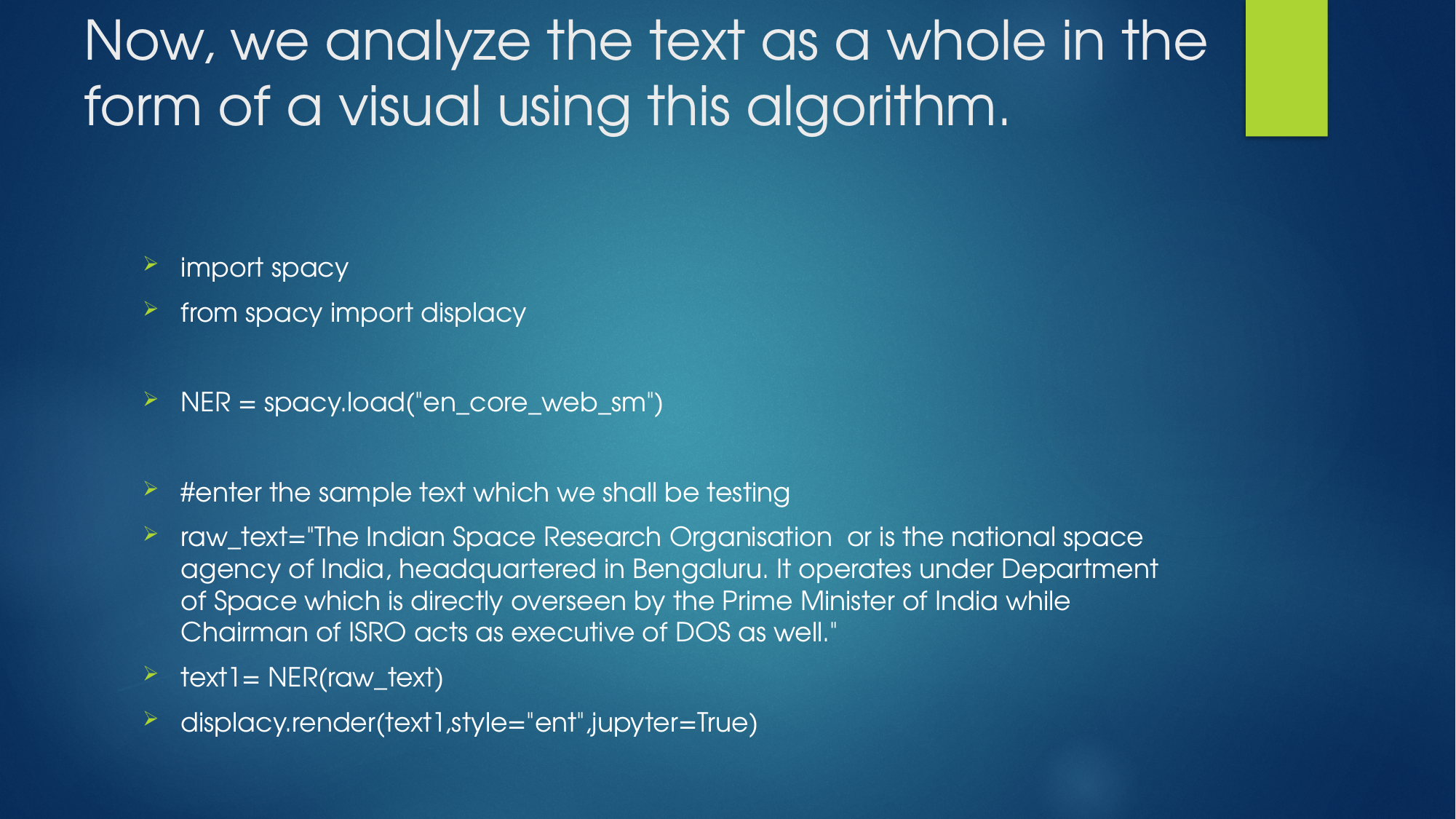

# Now, we analyze the text as a whole in the form of a visual using this algorithm.
import spacy
from spacy import displacy

NER = spacy.load("en_core_web_sm")

#enter the sample text which we shall be testing
raw_text="The Indian Space Research Organisation  or is the national space agency of India, headquartered in Bengaluru. It operates under Department of Space which is directly overseen by the Prime Minister of India while Chairman of ISRO acts as executive of DOS as well."
text1= NER(raw_text)
displacy.render(text1,style="ent",jupyter=True)